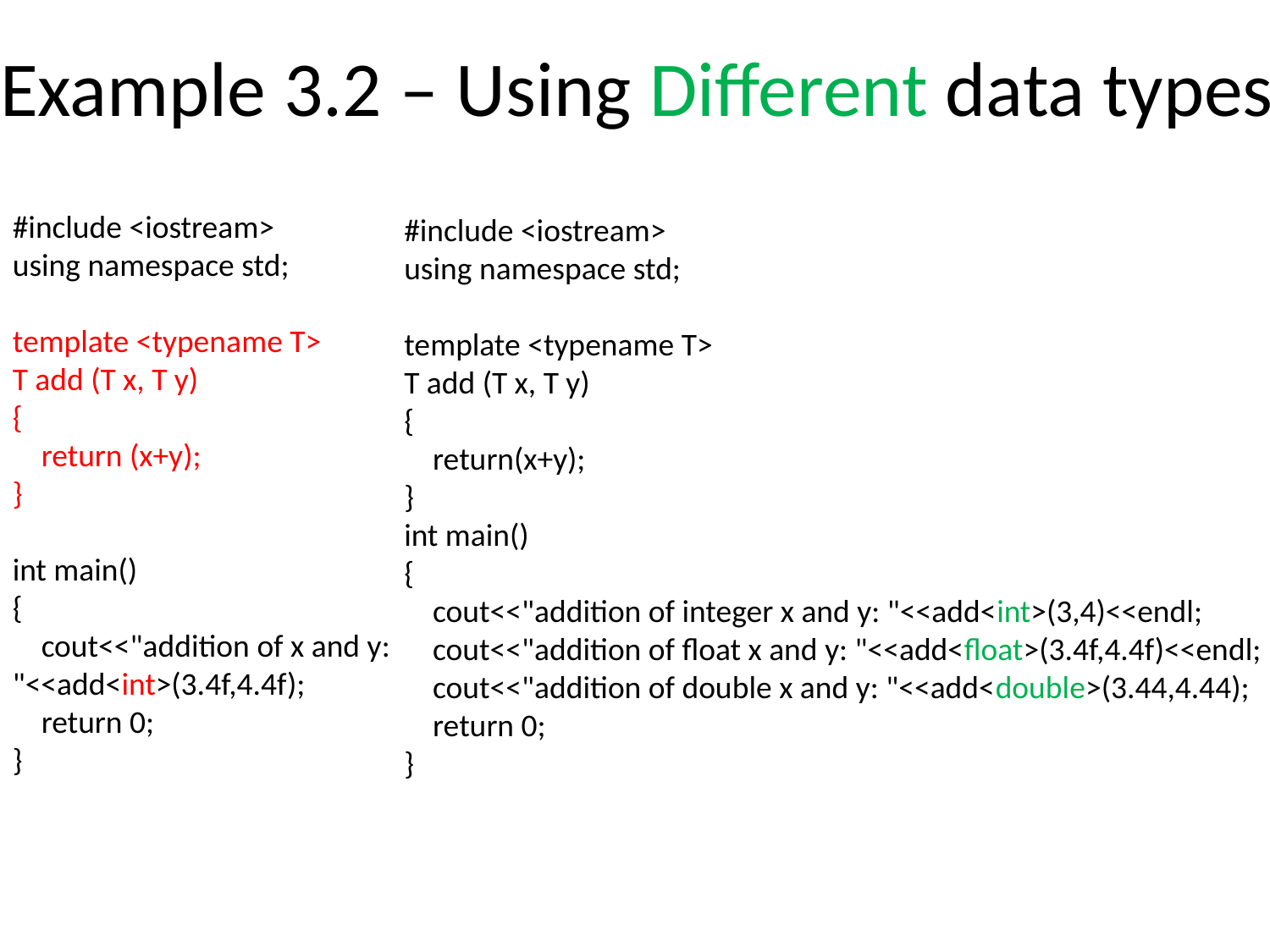

# Example 3.2 – Using Different data types
#include <iostream>
using namespace std;

template <typename T>
T add (T x, T y)
{
    return (x+y);
}

int main()
{
    cout<<"addition of x and y: "<<add<int>(3.4f,4.4f);
    return 0;
}
#include <iostream>
using namespace std;

template <typename T>
T add (T x, T y)
{
    return(x+y);
}
int main()
{
    cout<<"addition of integer x and y: "<<add<int>(3,4)<<endl;
    cout<<"addition of float x and y: "<<add<float>(3.4f,4.4f)<<endl;
    cout<<"addition of double x and y: "<<add<double>(3.44,4.44);
    return 0;
}